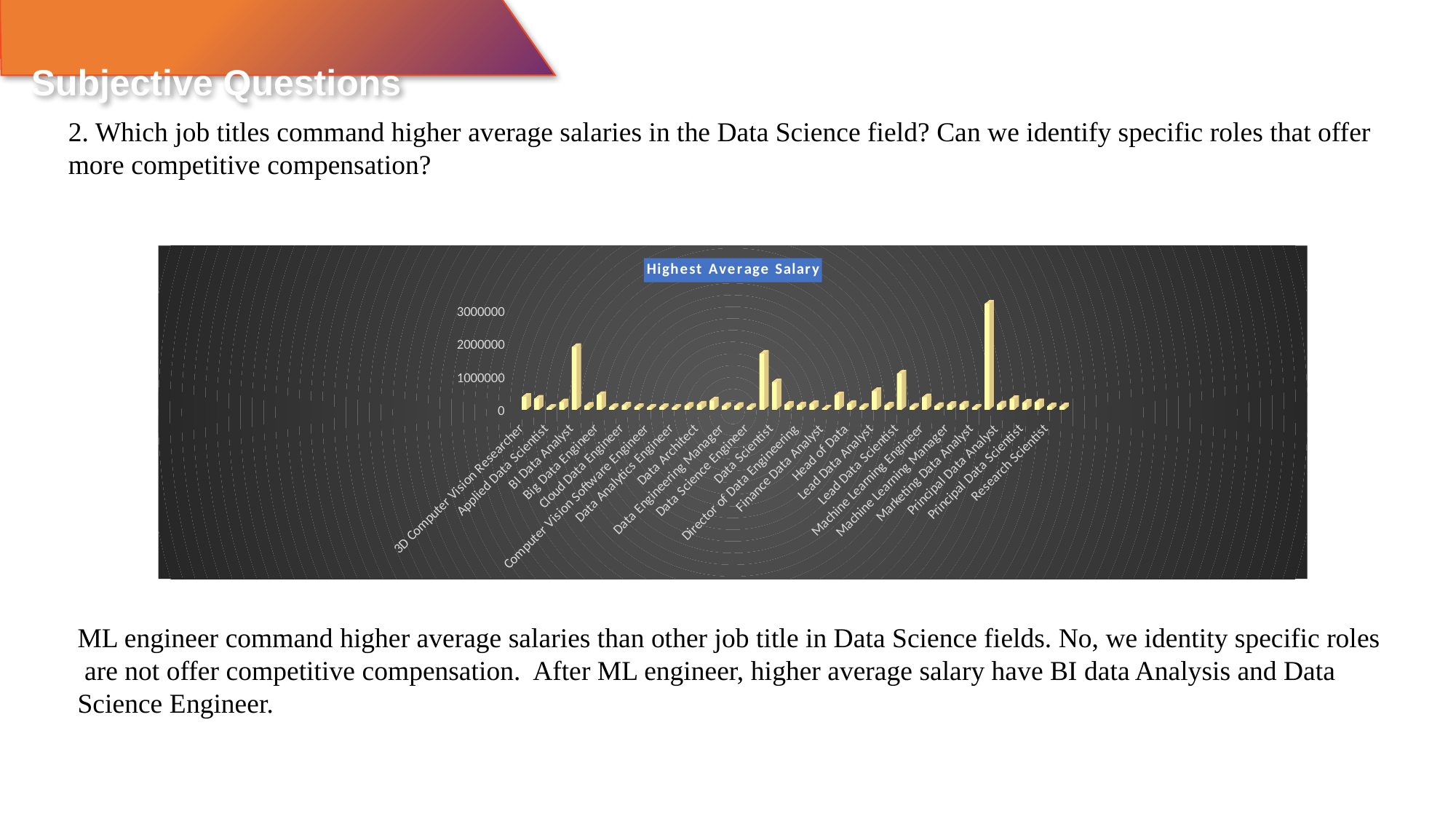

Subjective Questions
2. Which job titles command higher average salaries in the Data Science field? Can we identify specific roles that offer more competitive compensation?

[unsupported chart]

ML engineer command higher average salaries than other job title in Data Science fields. No, we identity specific roles  are not offer competitive compensation.  After ML engineer, higher average salary have BI data Analysis and Data Science Engineer.